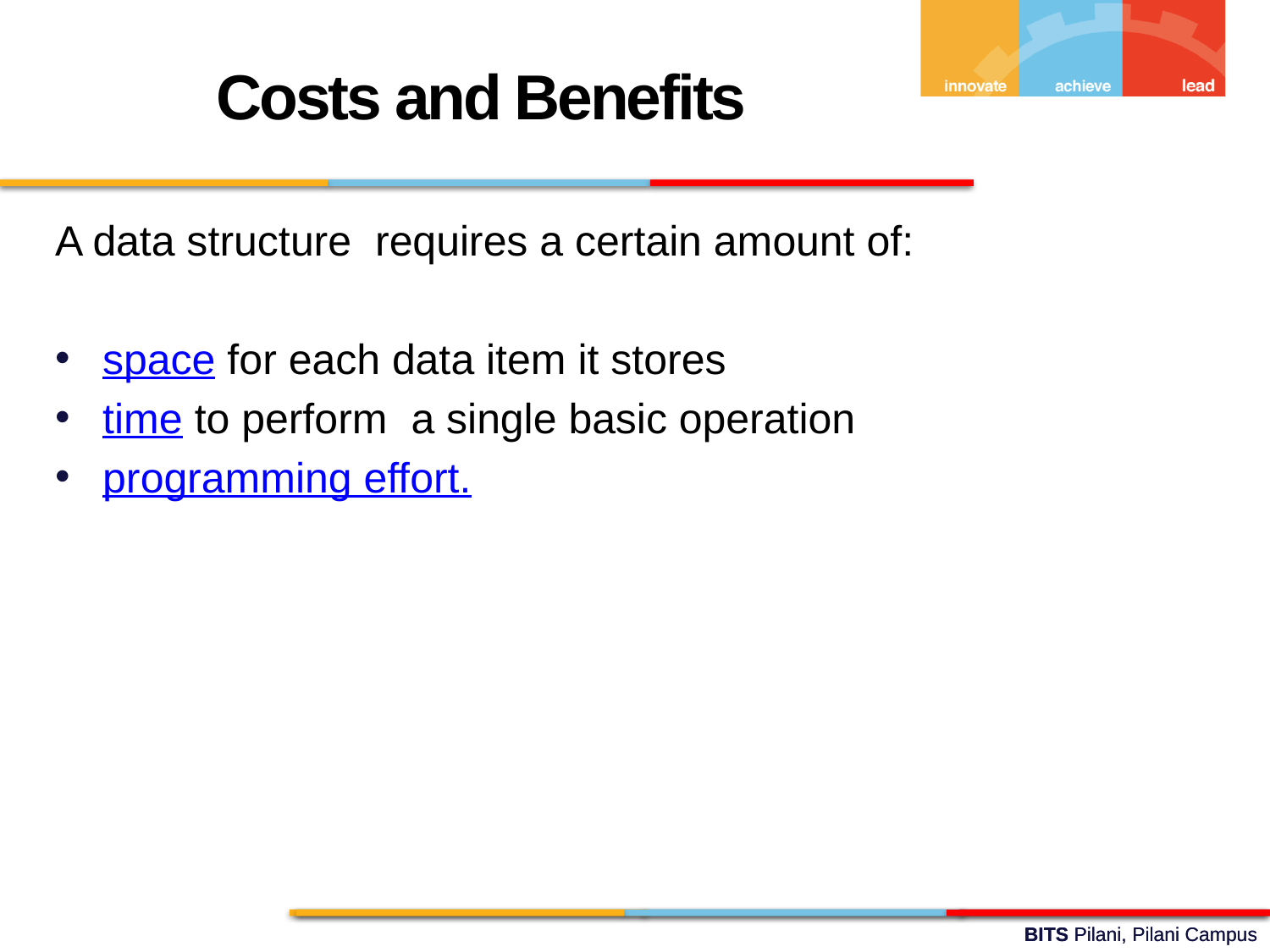

Costs and Benefits
A data structure  requires a certain amount of:

space for each data item it stores
time to perform  a single basic operation
programming effort.